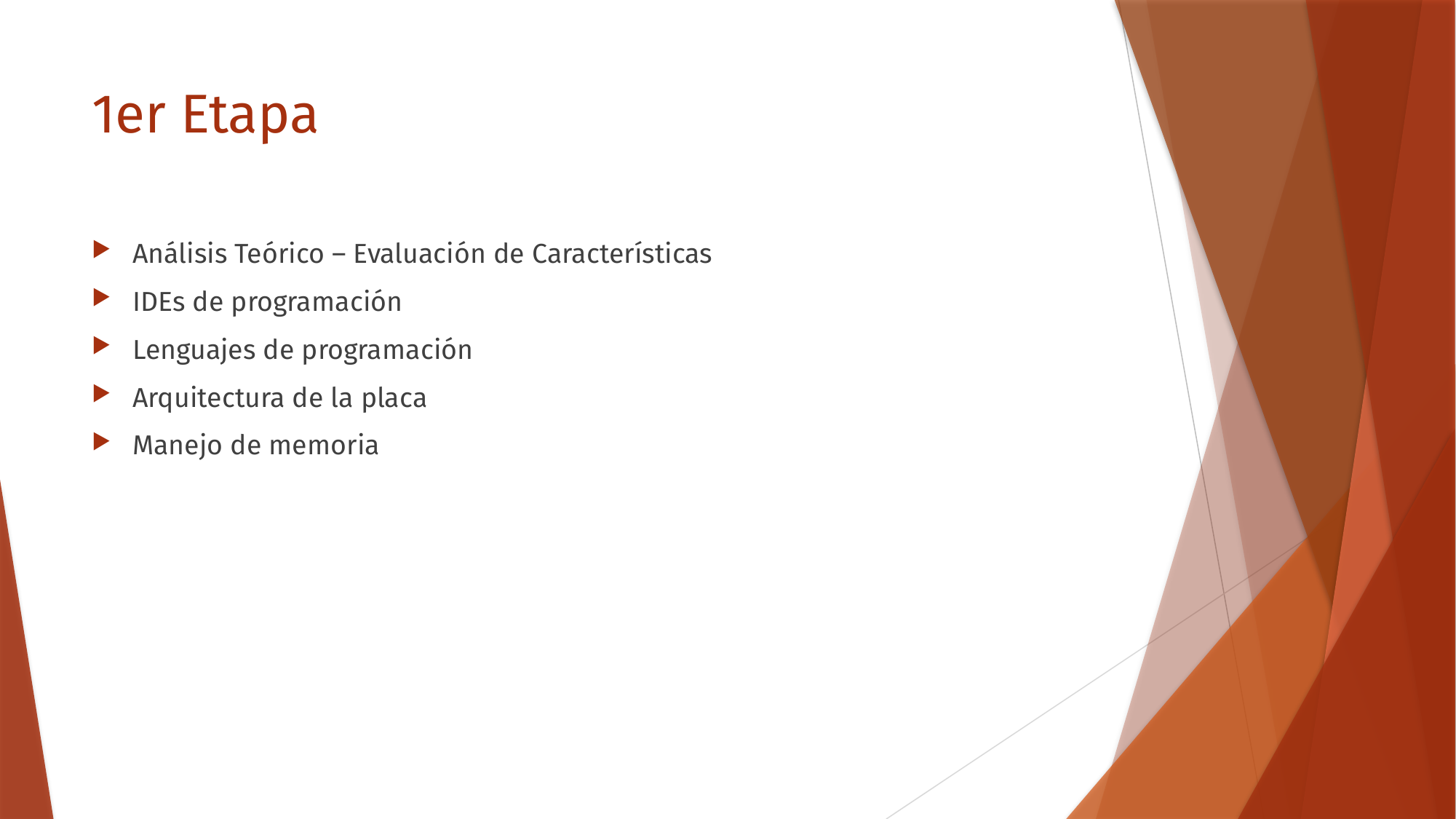

# 1er Etapa
Análisis Teórico – Evaluación de Características
IDEs de programación
Lenguajes de programación
Arquitectura de la placa
Manejo de memoria